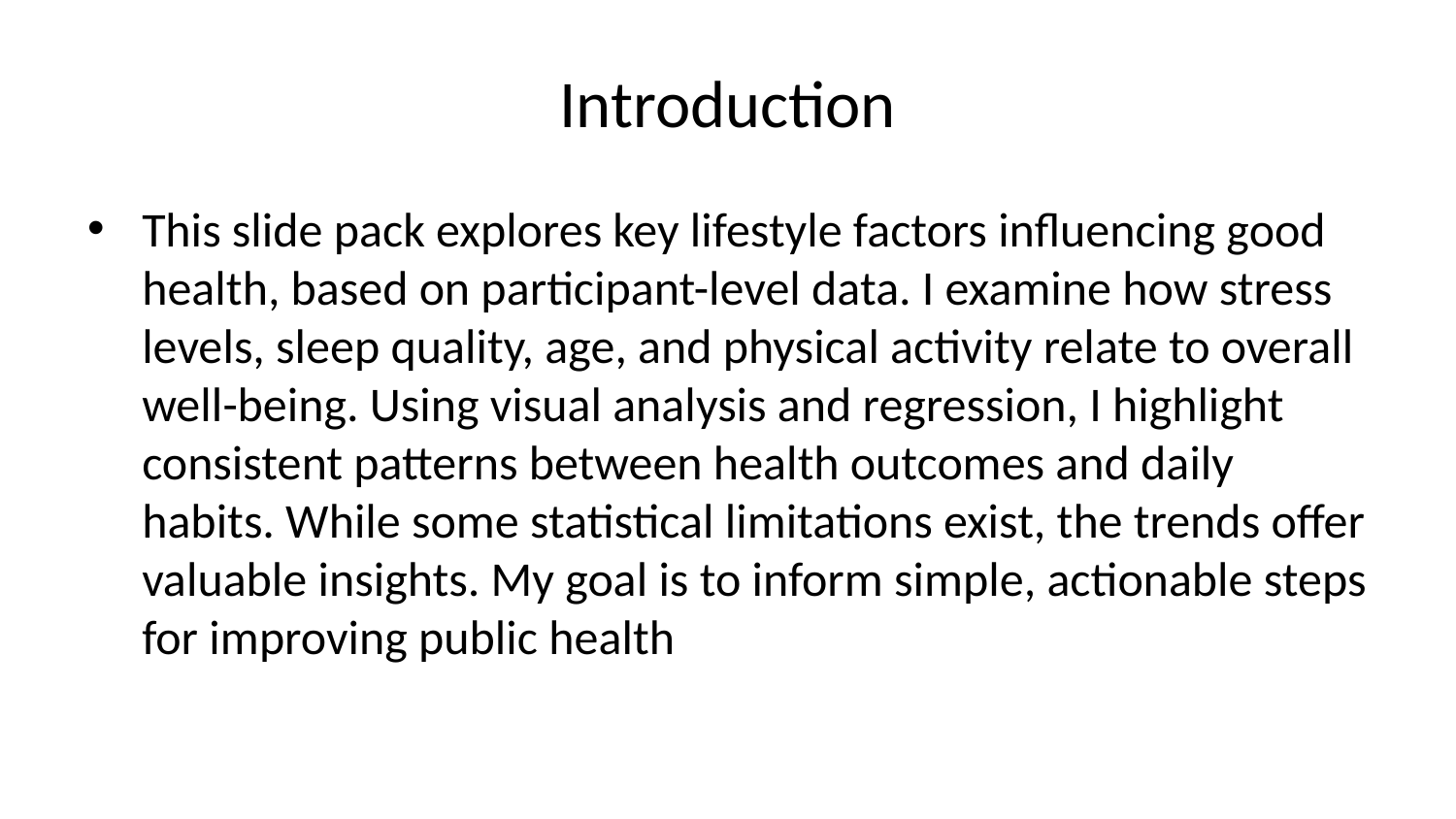

# Introduction
This slide pack explores key lifestyle factors influencing good health, based on participant-level data. I examine how stress levels, sleep quality, age, and physical activity relate to overall well-being. Using visual analysis and regression, I highlight consistent patterns between health outcomes and daily habits. While some statistical limitations exist, the trends offer valuable insights. My goal is to inform simple, actionable steps for improving public health